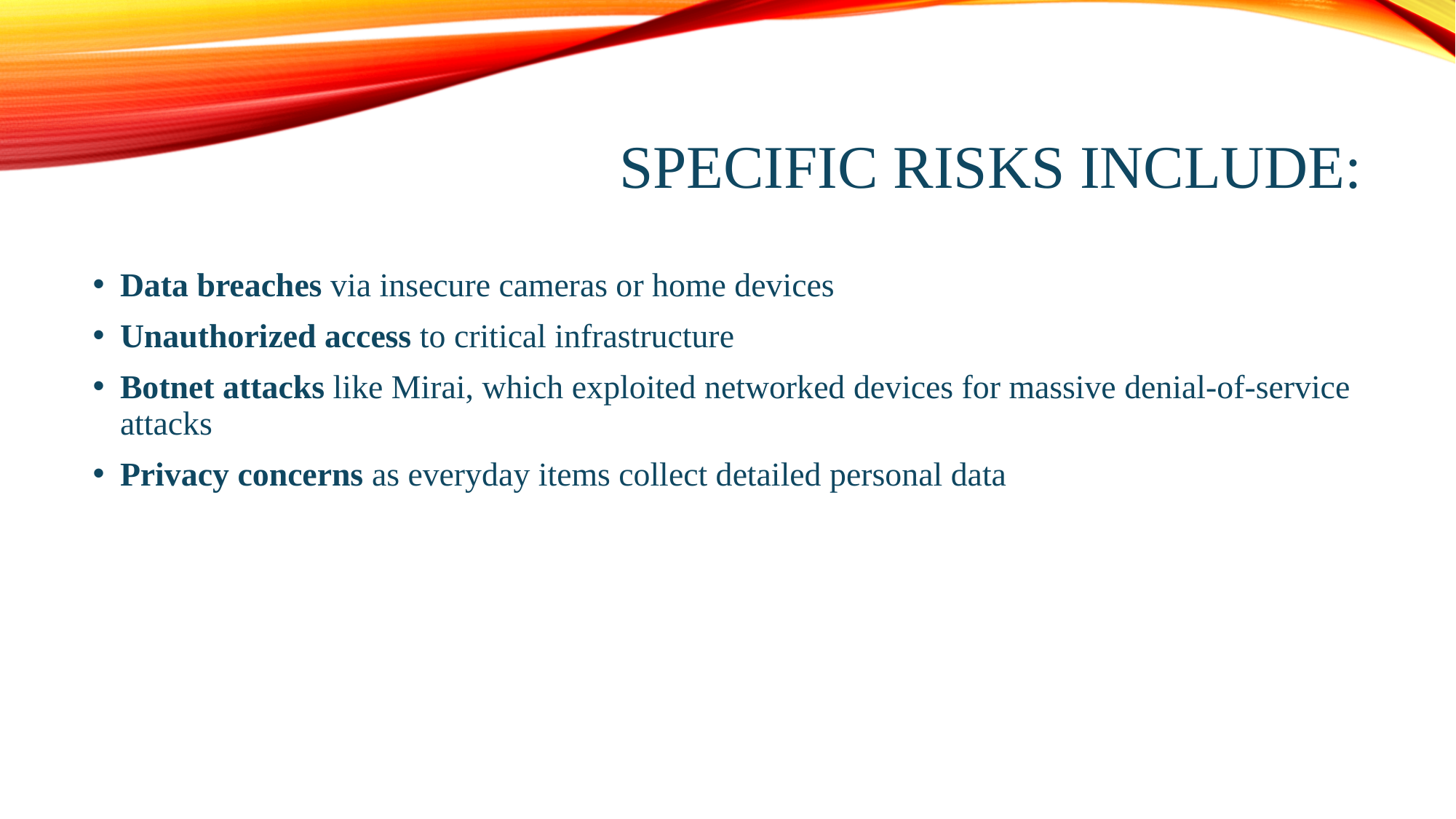

# Specific risks include:
Data breaches via insecure cameras or home devices
Unauthorized access to critical infrastructure
Botnet attacks like Mirai, which exploited networked devices for massive denial-of-service attacks
Privacy concerns as everyday items collect detailed personal data